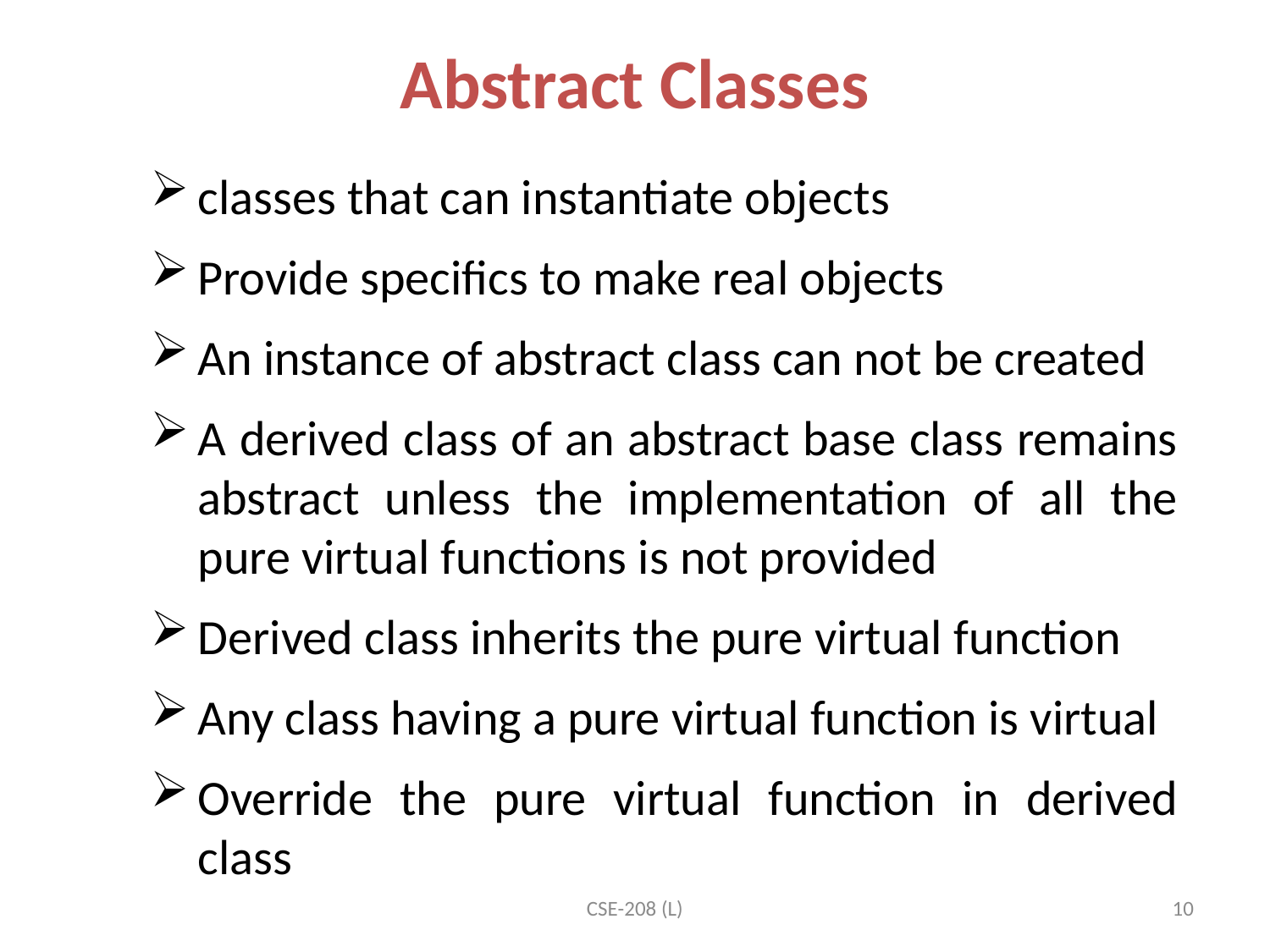

Abstract Classes
classes that can instantiate objects
Provide specifics to make real objects
An instance of abstract class can not be created
A derived class of an abstract base class remains abstract unless the implementation of all the pure virtual functions is not provided
Derived class inherits the pure virtual function
Any class having a pure virtual function is virtual
Override the pure virtual function in derived class
CSE-208 (L)
10